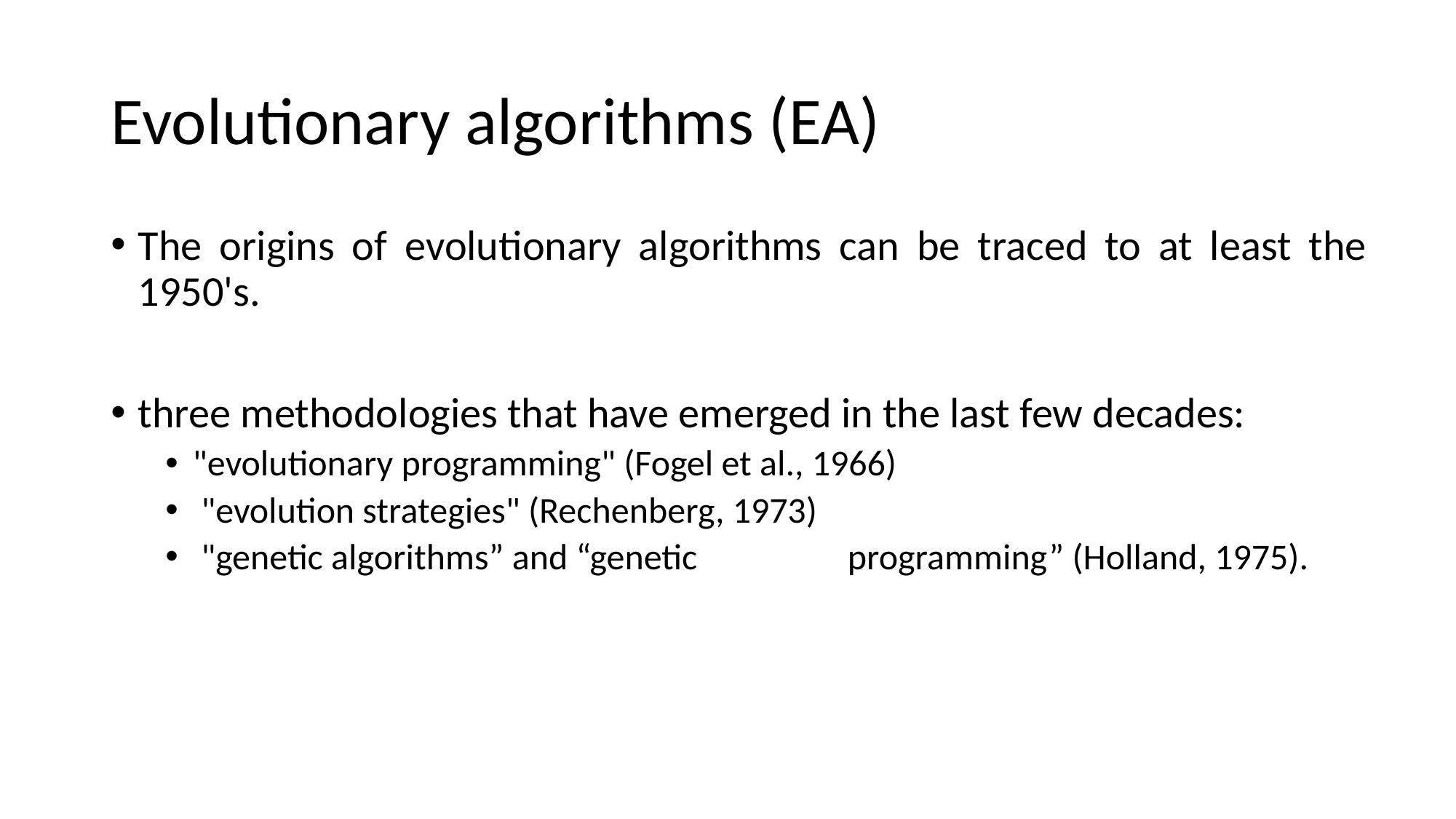

# Evolutionary algorithms (EA)
The origins of evolutionary algorithms can be traced to at least the 1950's.

three methodologies that have emerged in the last few decades:
"evolutionary programming" (Fogel et al., 1966)
 "evolution strategies" (Rechenberg, 1973)
 "genetic algorithms” and “genetic     	 	programming” (Holland, 1975).